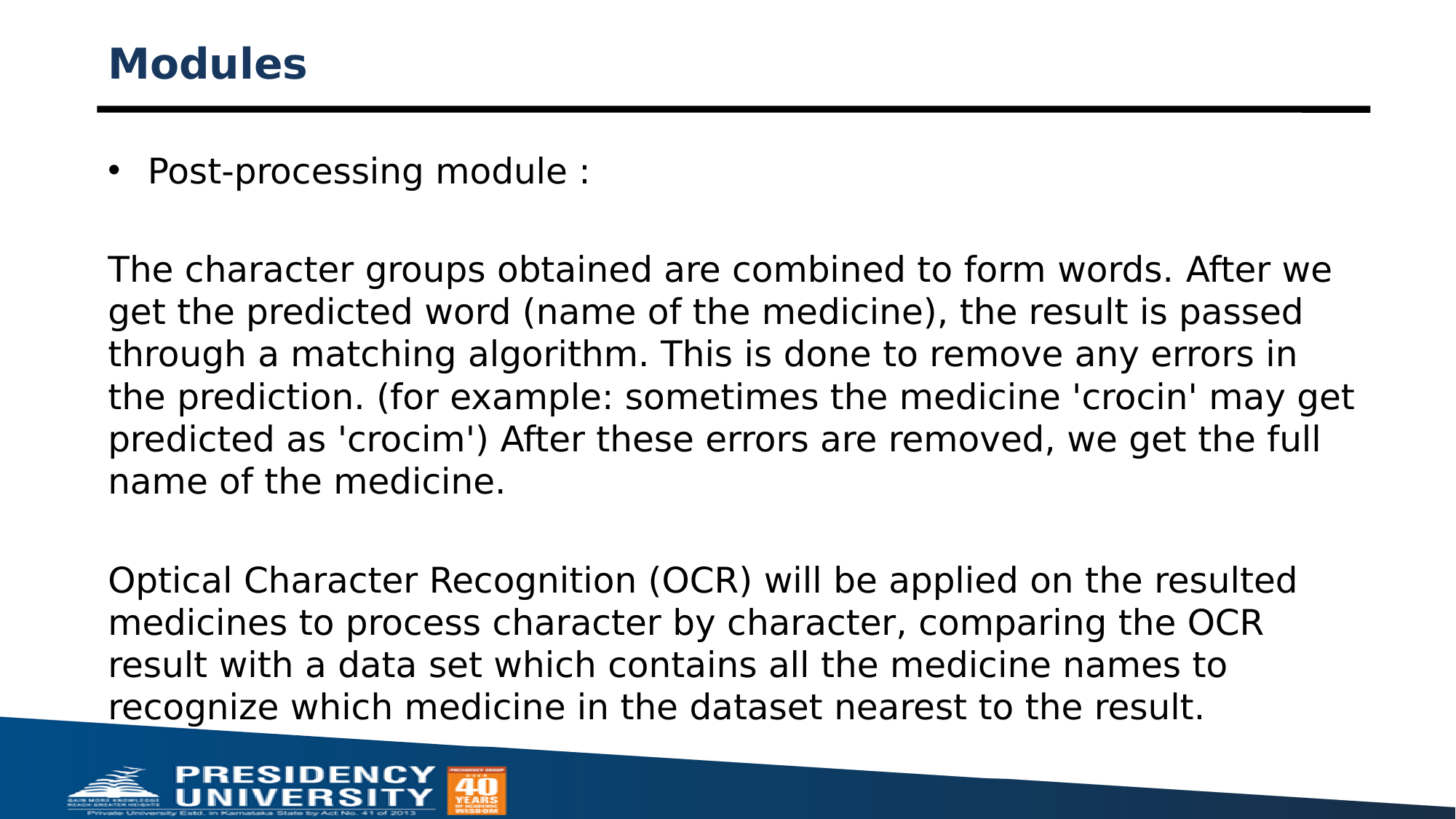

# Modules
Post-processing module :

The character groups obtained are combined to form words. After we get the predicted word (name of the medicine), the result is passed through a matching algorithm. This is done to remove any errors in the prediction. (for example: sometimes the medicine 'crocin' may get predicted as 'crocim') After these errors are removed, we get the full name of the medicine.

Optical Character Recognition (OCR) will be applied on the resulted medicines to process character by character, comparing the OCR result with a data set which contains all the medicine names to recognize which medicine in the dataset nearest to the result.